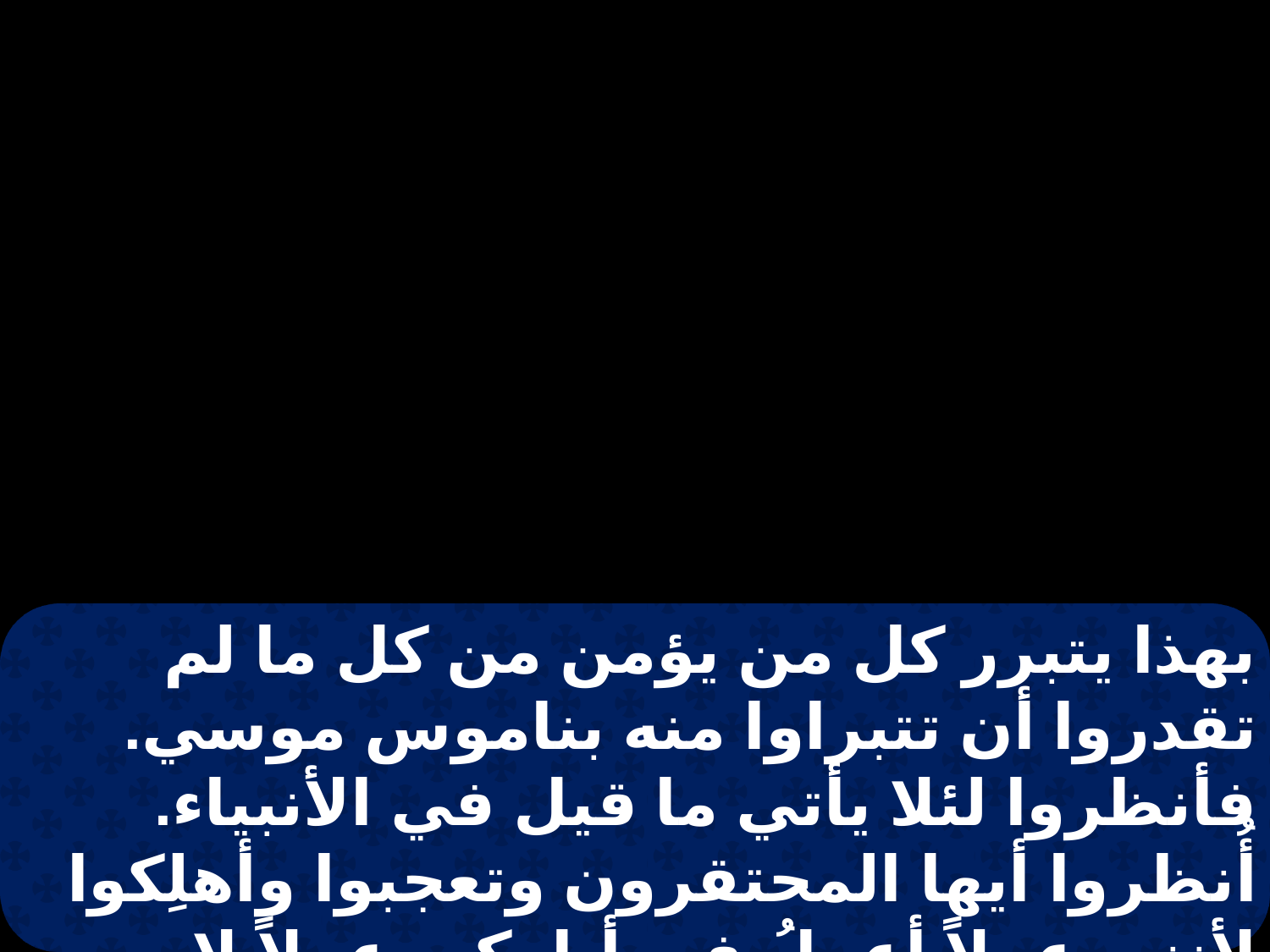

بهذا يتبرر كل من يؤمن من كل ما لم تقدروا أن تتبراوا منه بناموس موسي. فأنظروا لئلا يأتي ما قيل في الأنبياء. أُنظروا أيها المحتقرون وتعجبوا وأهلِكوا لأنني عملاً أعملُ في أيامكم. عملاً لا تُصدقونه